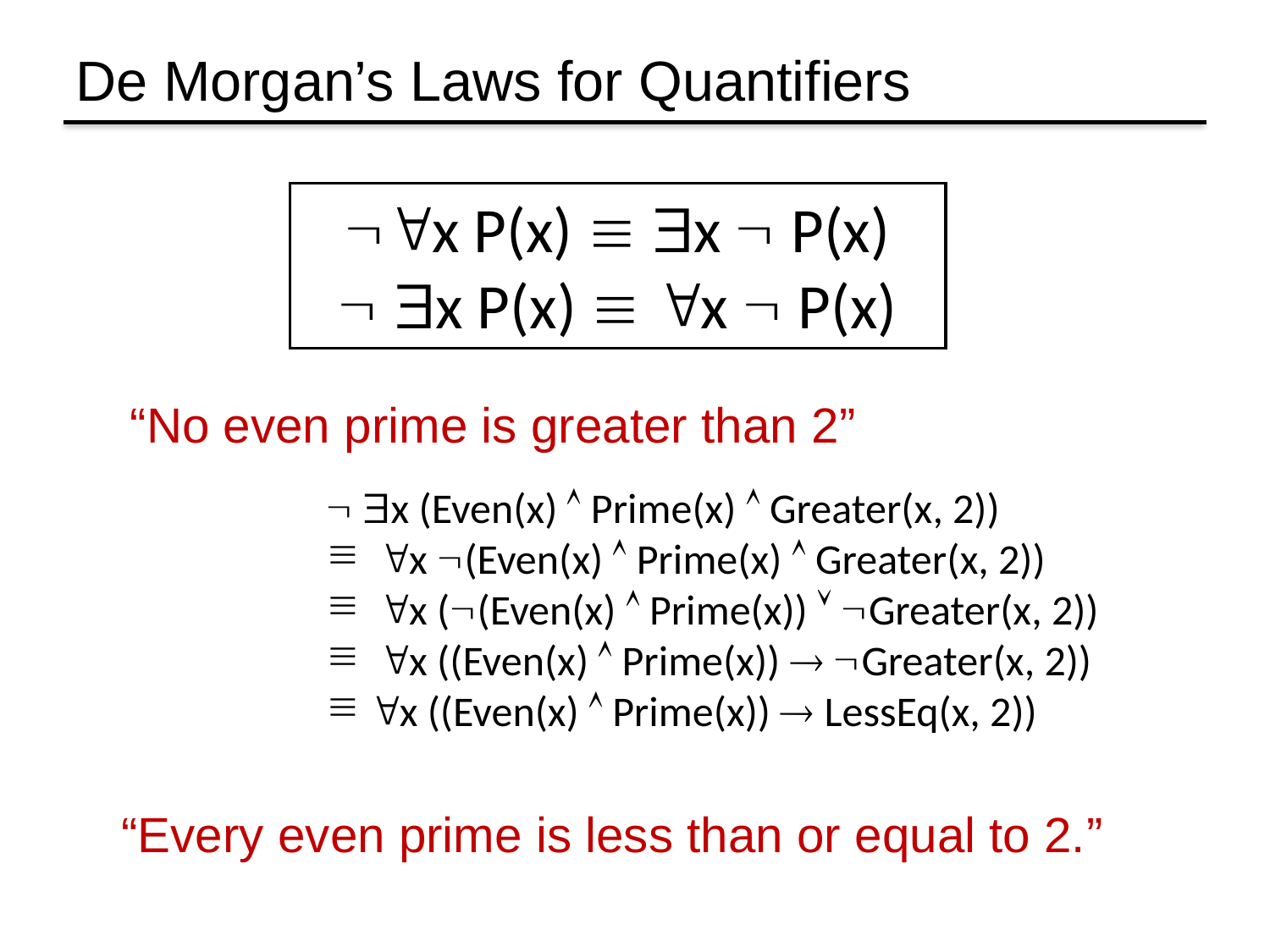

# De Morgan’s Laws for Quantifiers
¬∀x P(x) ≡ ∃x ¬ P(x)
 ¬ ∃x P(x) ≡ ∀x ¬ P(x)
“No even prime is greater than 2”
¬ ∃x (Even(x) ∧ Prime(x) ∧ Greater(x, 2))
  ∀x ¬(Even(x) ∧ Prime(x) ∧ Greater(x, 2))
  ∀x (¬(Even(x) ∧ Prime(x)) ∨ ¬Greater(x, 2))
  ∀x ((Even(x) ∧ Prime(x)) → ¬Greater(x, 2))
 ∀x ((Even(x) ∧ Prime(x)) → LessEq(x, 2))
“Every even prime is less than or equal to 2.”